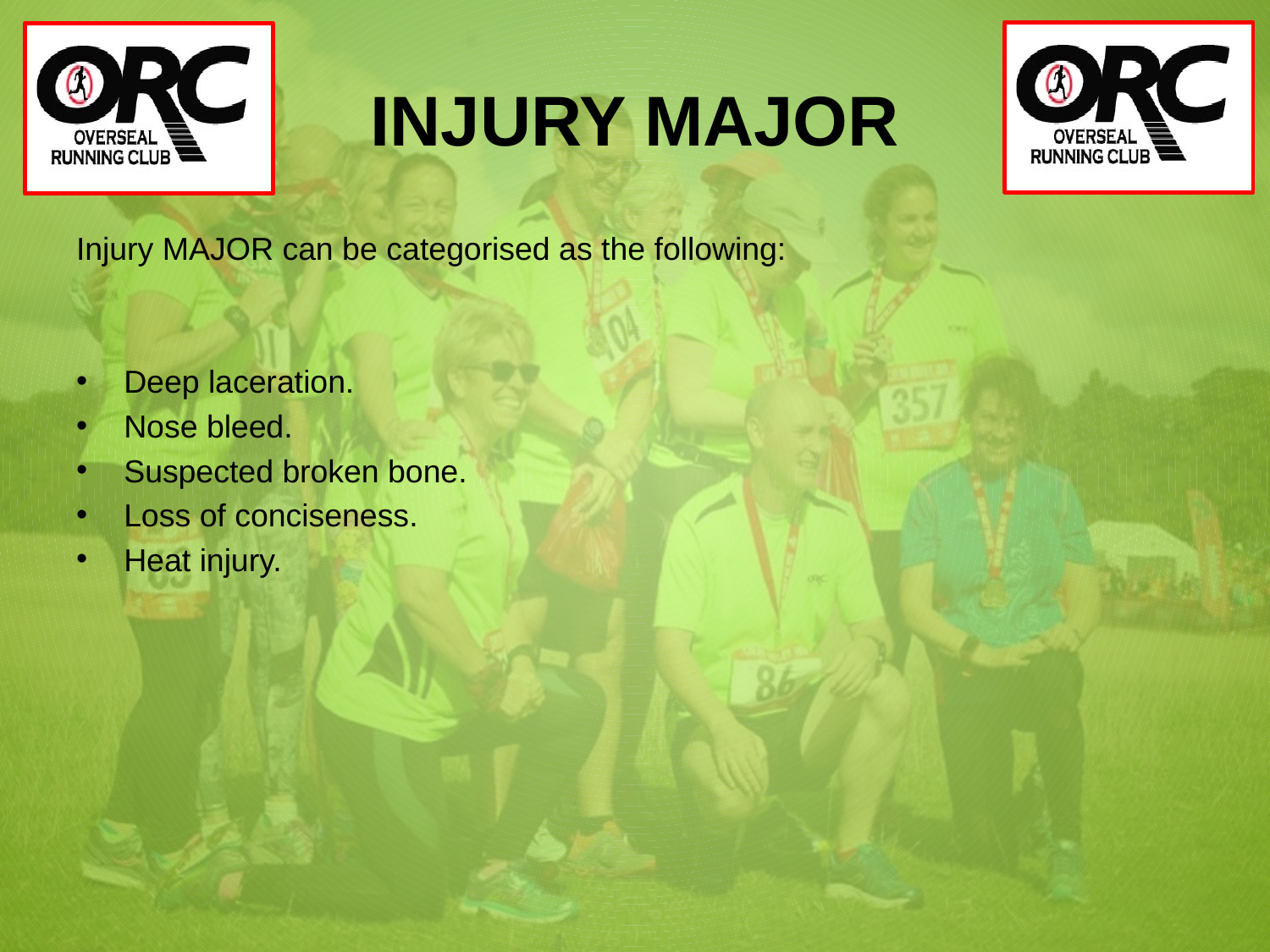

# INJURY MAJOR
Injury MAJOR can be categorised as the following:

Deep laceration.
Nose bleed.
Suspected broken bone.
Loss of conciseness.
Heat injury.